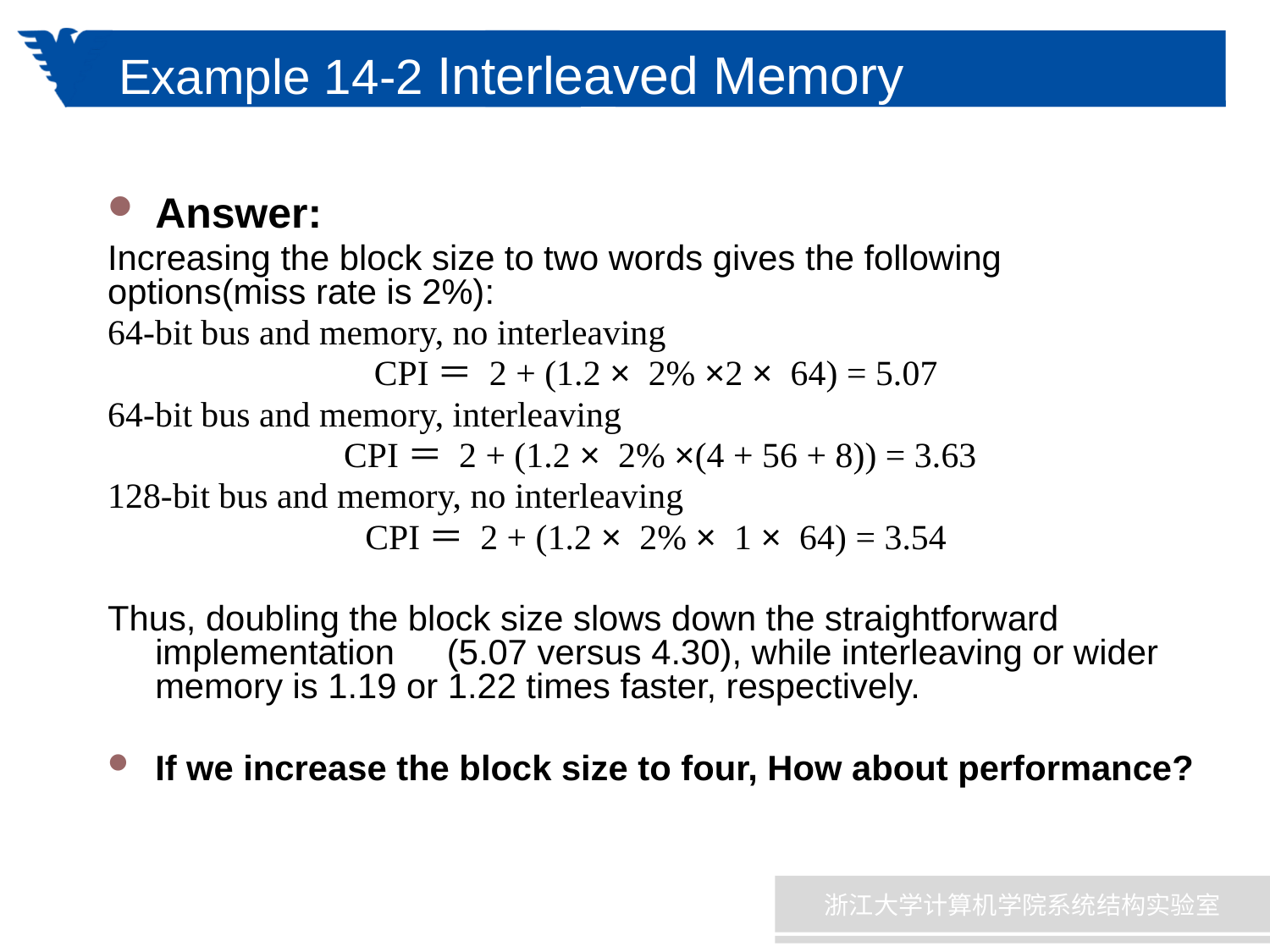

# Example 14-2 Interleaved Memory
Answer:
Increasing the block size to two words gives the following options(miss rate is 2%):
64-bit bus and memory, no interleaving
CPI＝ 2 + (1.2 × 2% ×2 × 64) = 5.07
64-bit bus and memory, interleaving
 CPI＝ 2 + (1.2 × 2% ×(4 + 56 + 8)) = 3.63
128-bit bus and memory, no interleaving
CPI＝ 2 + (1.2 × 2% × 1 × 64) = 3.54

Thus, doubling the block size slows down the straightforward implementation　(5.07 versus 4.30), while interleaving or wider memory is 1.19 or 1.22 times faster, respectively.

If we increase the block size to four, How about performance?